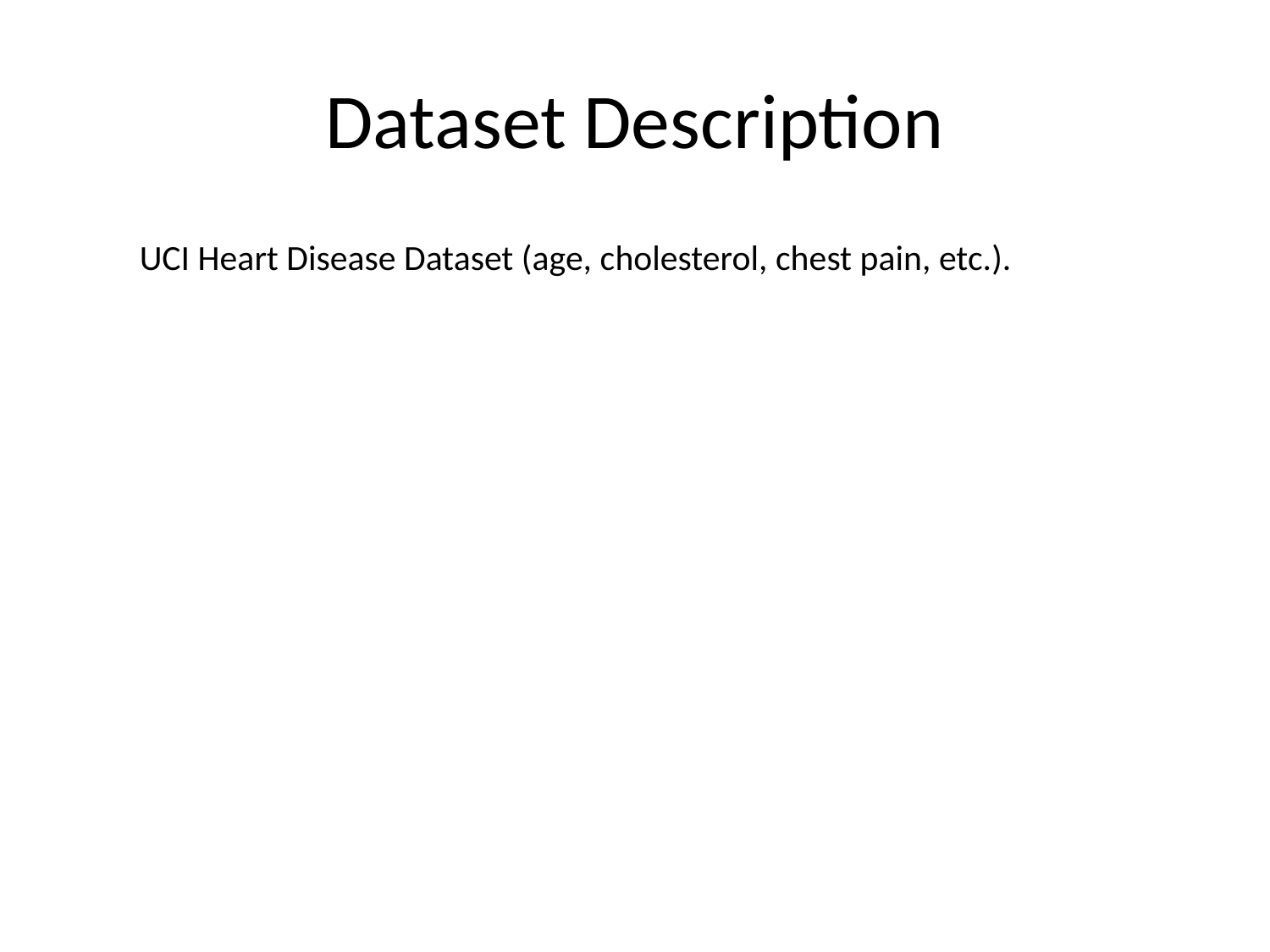

# Dataset Description

UCI Heart Disease Dataset (age, cholesterol, chest pain, etc.).